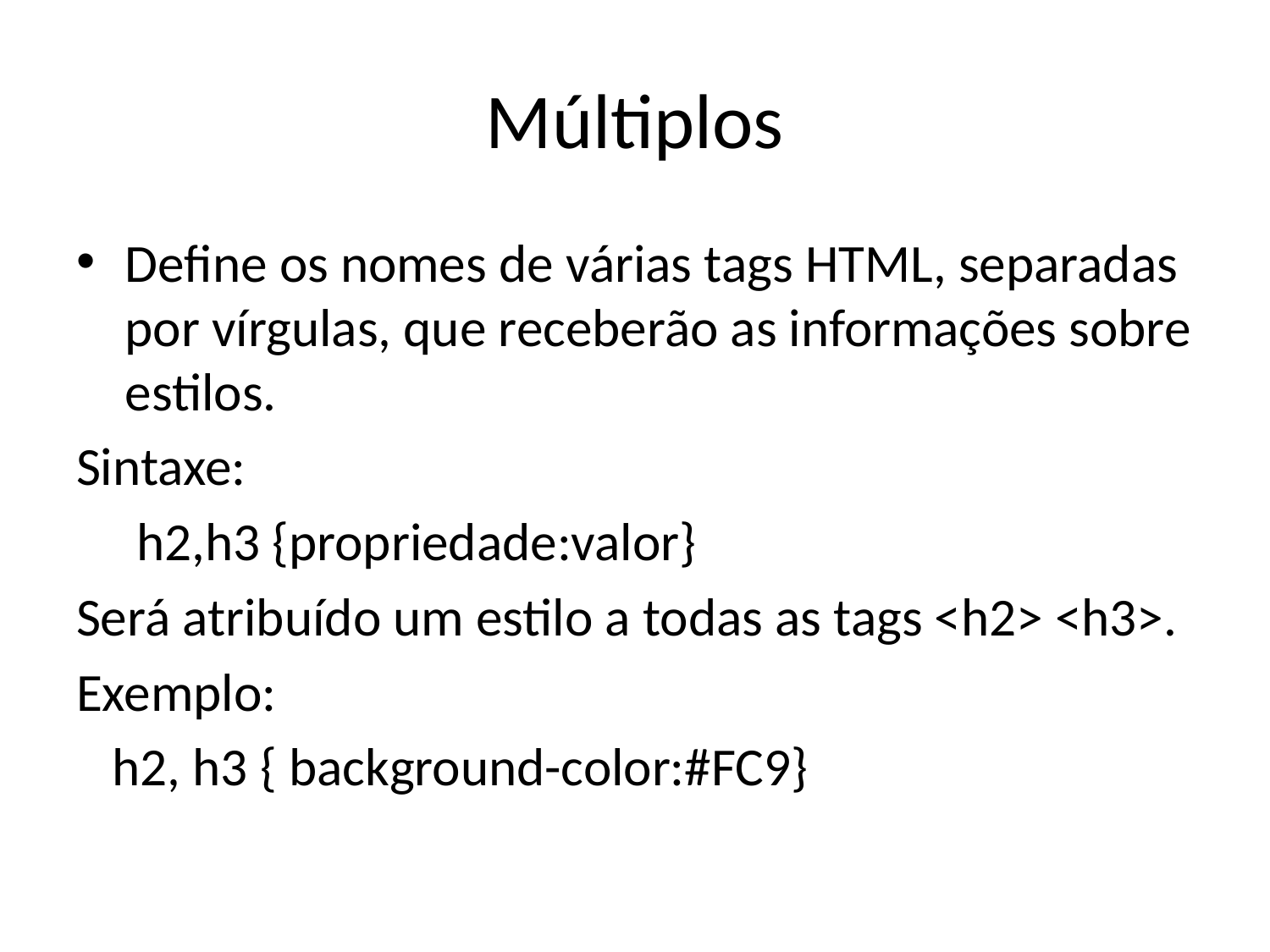

# Múltiplos
Define os nomes de várias tags HTML, separadas por vírgulas, que receberão as informações sobre estilos.
Sintaxe:
     h2,h3 {propriedade:valor}
Será atribuído um estilo a todas as tags <h2> <h3>.
Exemplo:
   h2, h3 { background-color:#FC9}